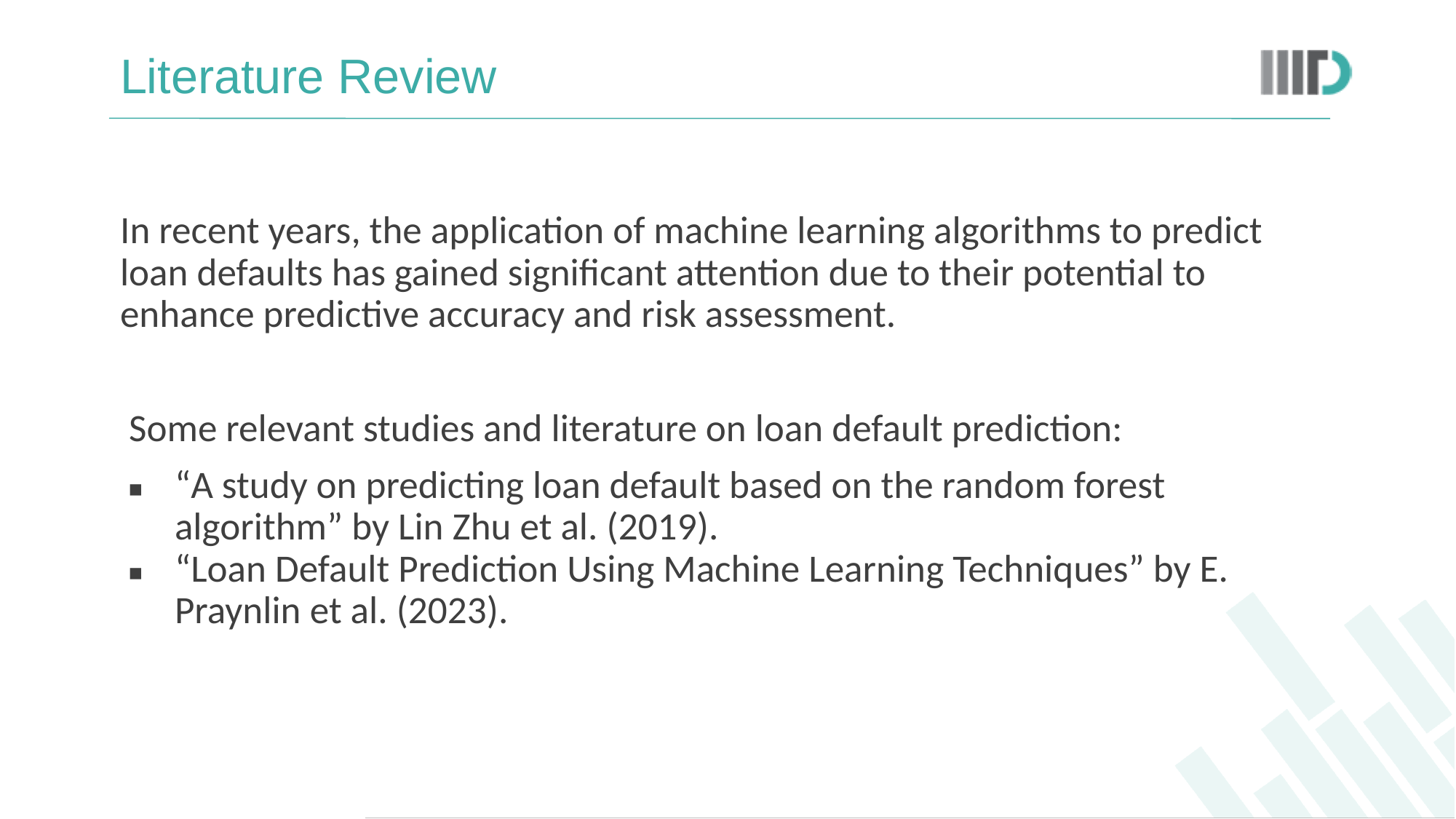

# Literature Review

In recent years, the application of machine learning algorithms to predict loan defaults has gained significant attention due to their potential to enhance predictive accuracy and risk assessment.

 Some relevant studies and literature on loan default prediction:
“A study on predicting loan default based on the random forest algorithm” by Lin Zhu et al. (2019).
“Loan Default Prediction Using Machine Learning Techniques” by E. Praynlin et al. (2023).